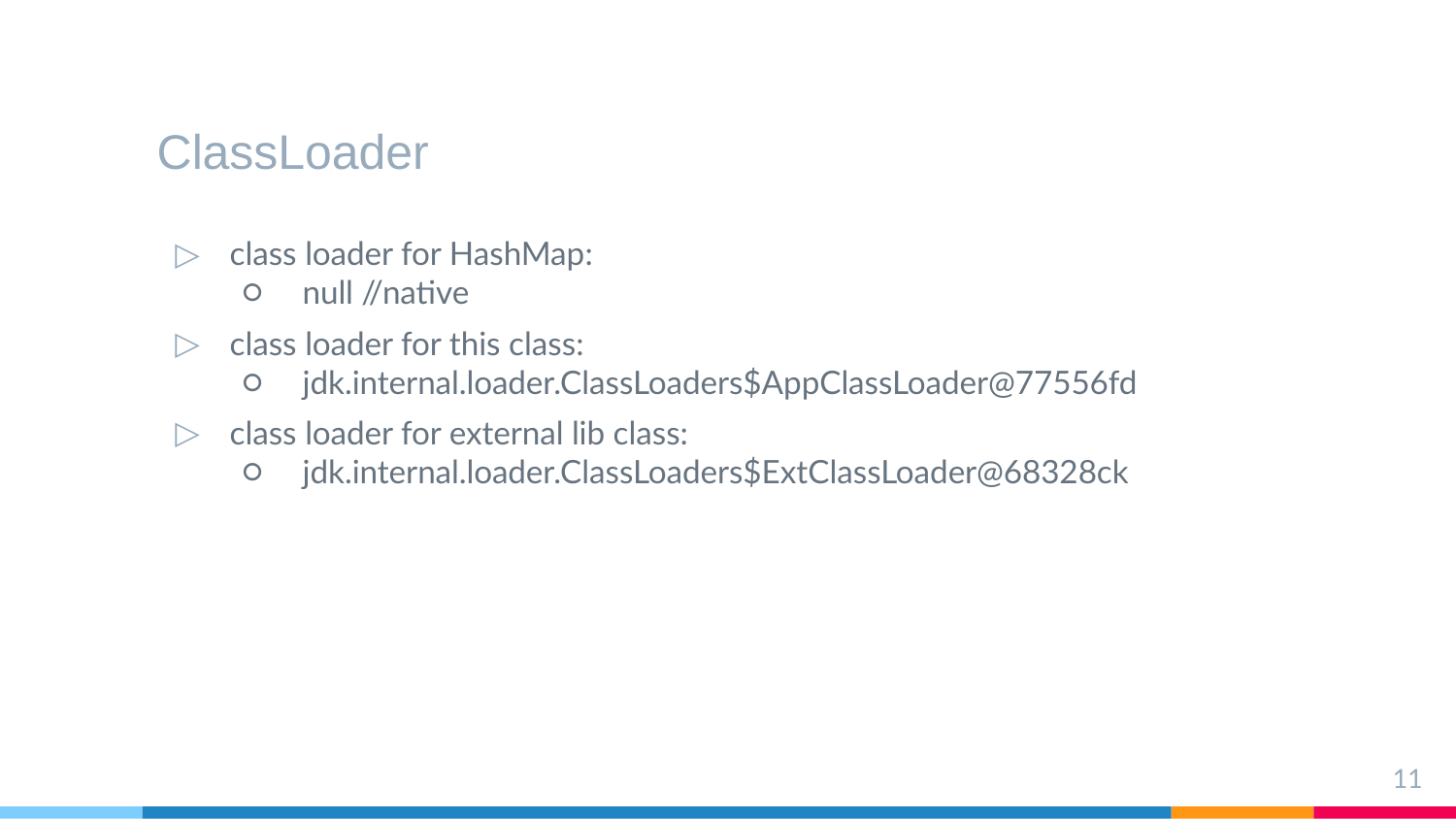

# ClassLoader
class loader for HashMap:
null //native
class loader for this class:
jdk.internal.loader.ClassLoaders$AppClassLoader@77556fd
class loader for external lib class:
jdk.internal.loader.ClassLoaders$ExtClassLoader@68328ck
11